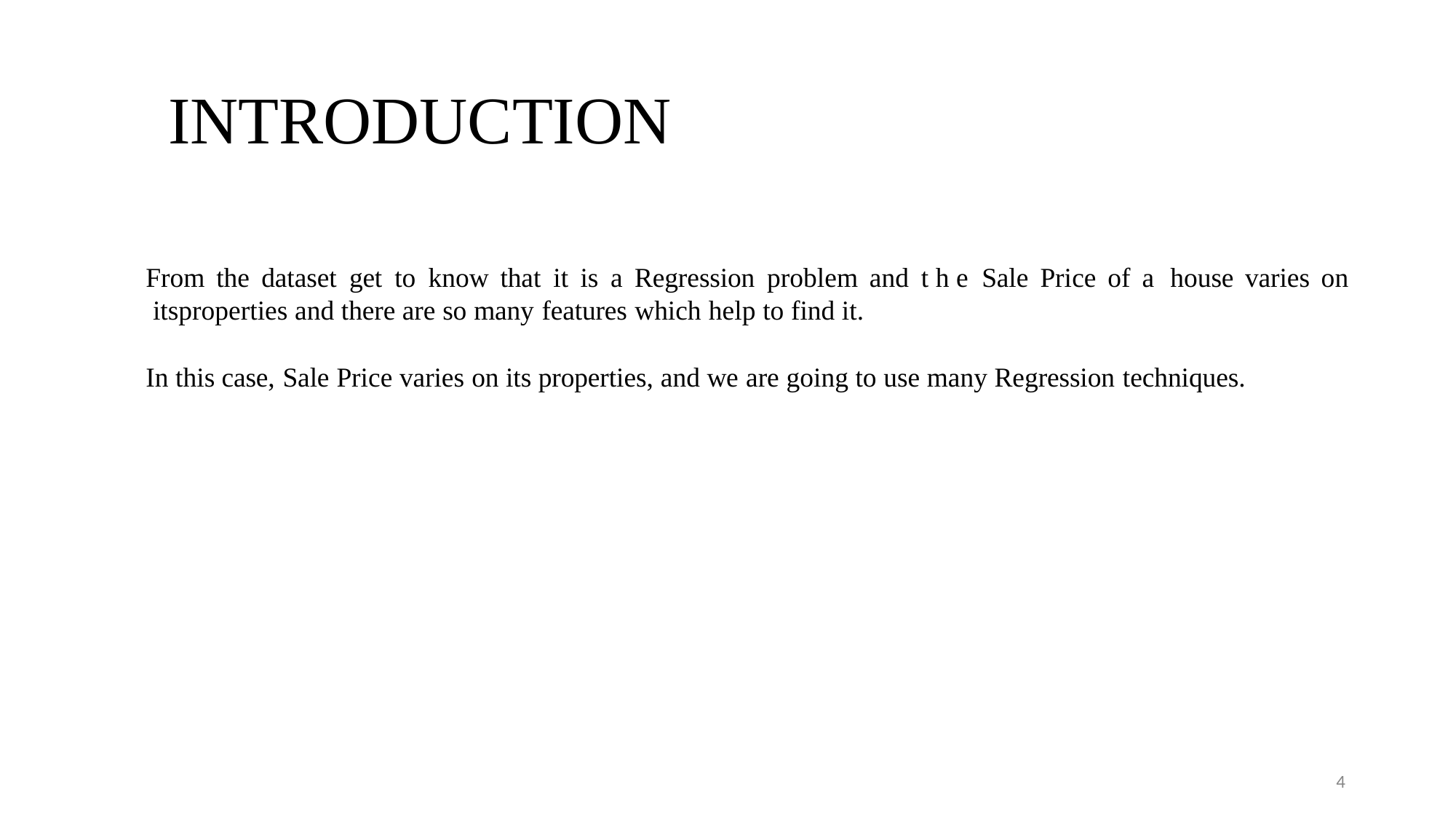

# INTRODUCTION
From the dataset get to know that it is a Regression problem and t h e	Sale Price of a	house varies on  itsproperties and there are so many features which help to find it.

In this case, Sale Price varies on its properties, and we are going to use many Regression techniques.
4